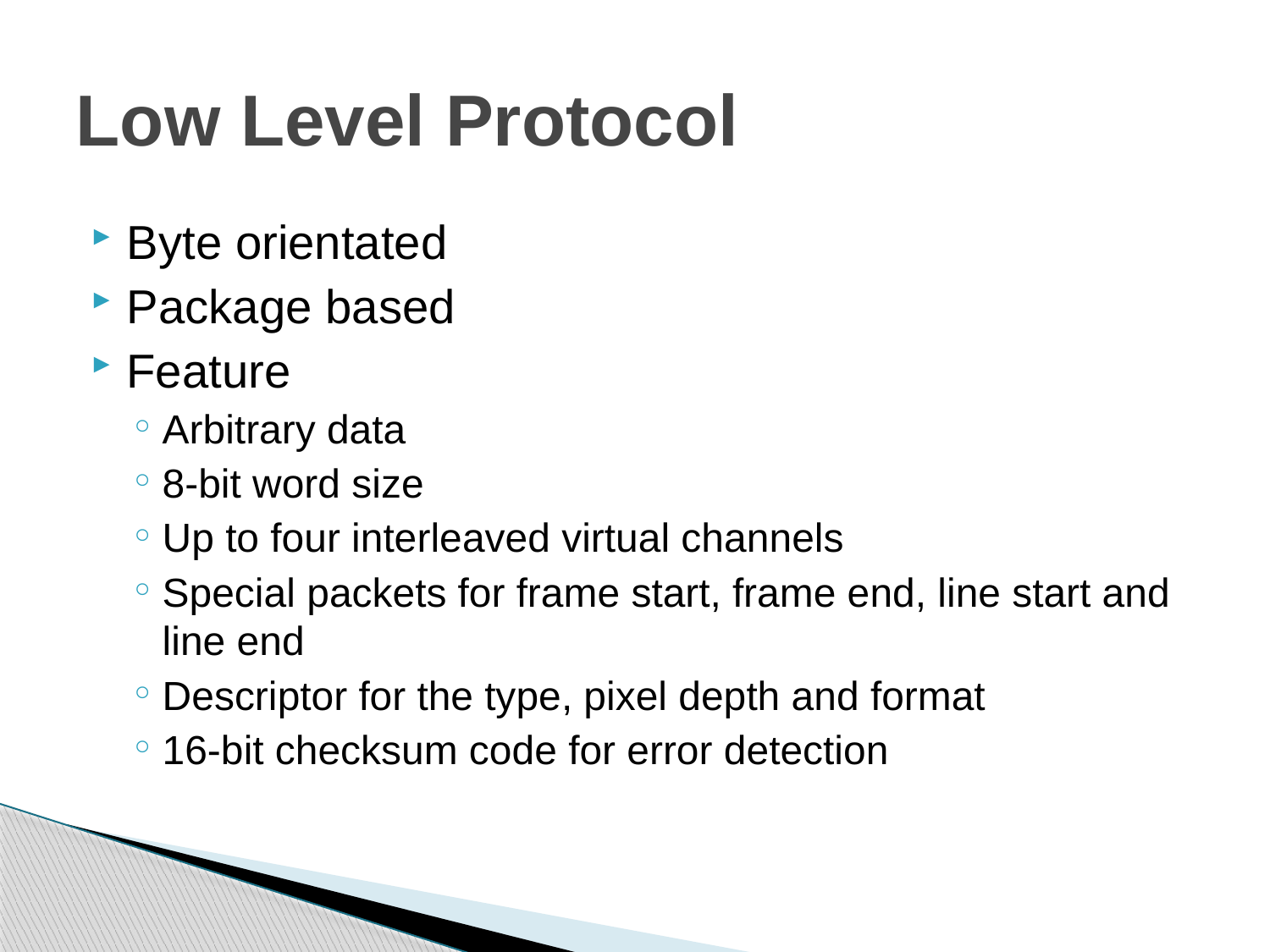

# Low Level Protocol
Byte orientated
Package based
Feature
Arbitrary data
8-bit word size
Up to four interleaved virtual channels
Special packets for frame start, frame end, line start and line end
Descriptor for the type, pixel depth and format
16-bit checksum code for error detection